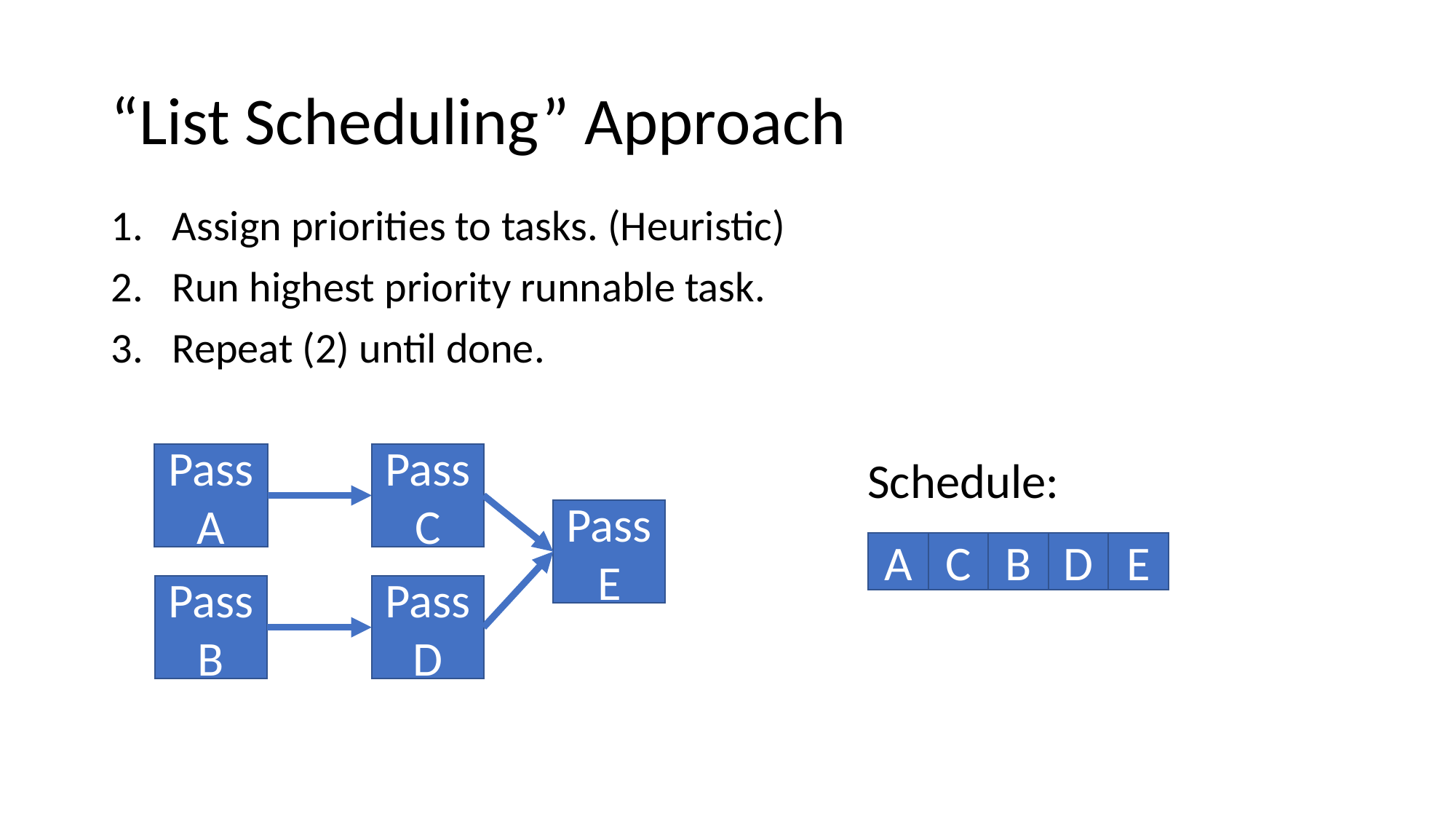

# “List Scheduling” Approach
Assign priorities to tasks. (Heuristic)
Run highest priority runnable task.
Repeat (2) until done.

Pass A
Pass C
Schedule:
Pass E
A
C
B
D
E
Pass B
Pass D